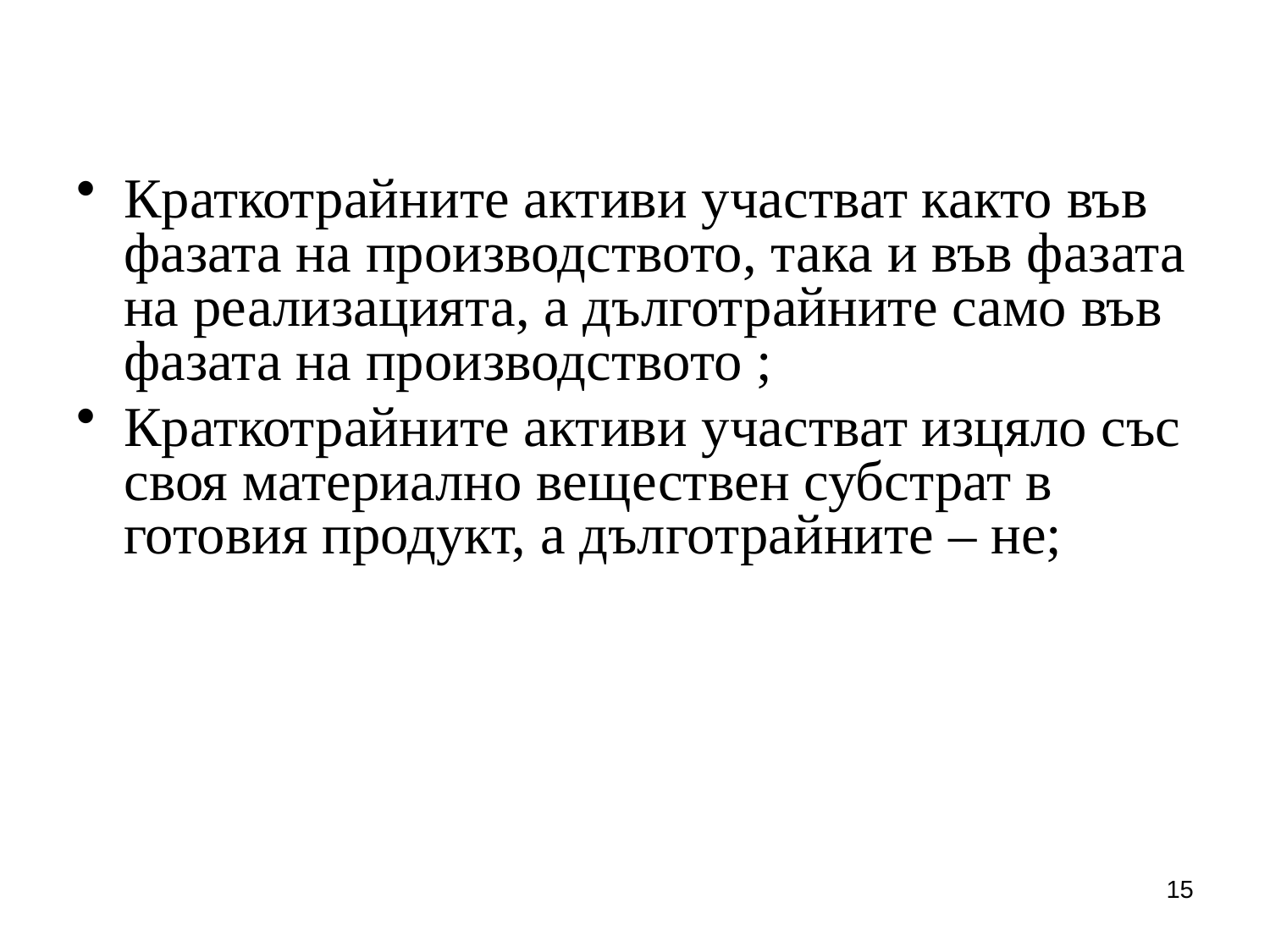

Краткотрайните активи участват както във фазата на производството, така и във фазата на реализацията, а дълготрайните само във фазата на производството ;
Краткотрайните активи участват изцяло със своя материално веществен субстрат в готовия продукт, а дълготрайните – не;

15